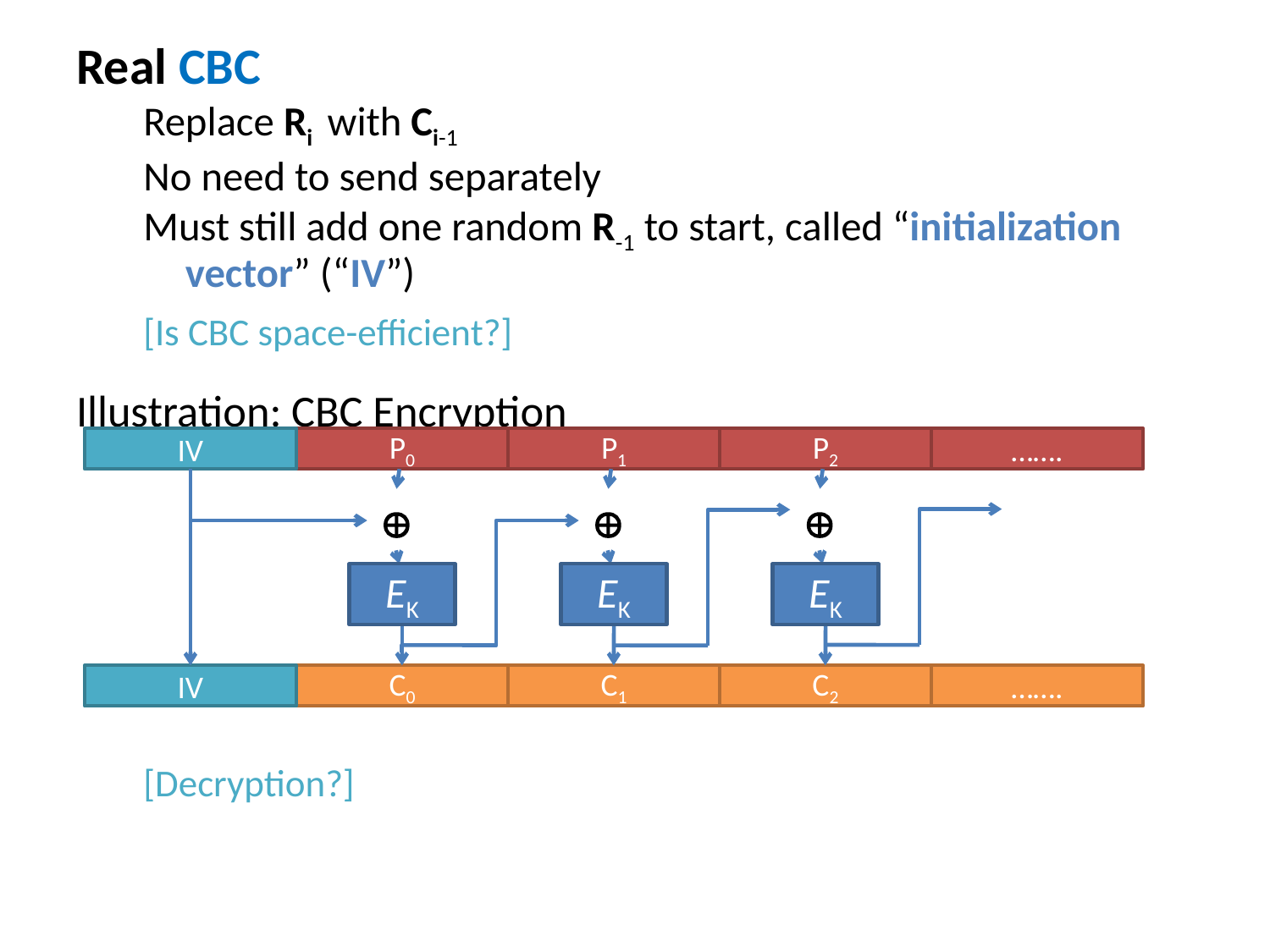

Real CBC
Replace Ri  with Ci-1
No need to send separately
Must still add one random R-1 to start, called “initialization vector” (“IV”)
[Is CBC space-efficient?]
Illustration: CBC Encryption

[Decryption?]
IV
P0
P1
P2
…….
⊕
⊕
⊕
EK
EK
EK
C0
C1
C2
…….
IV